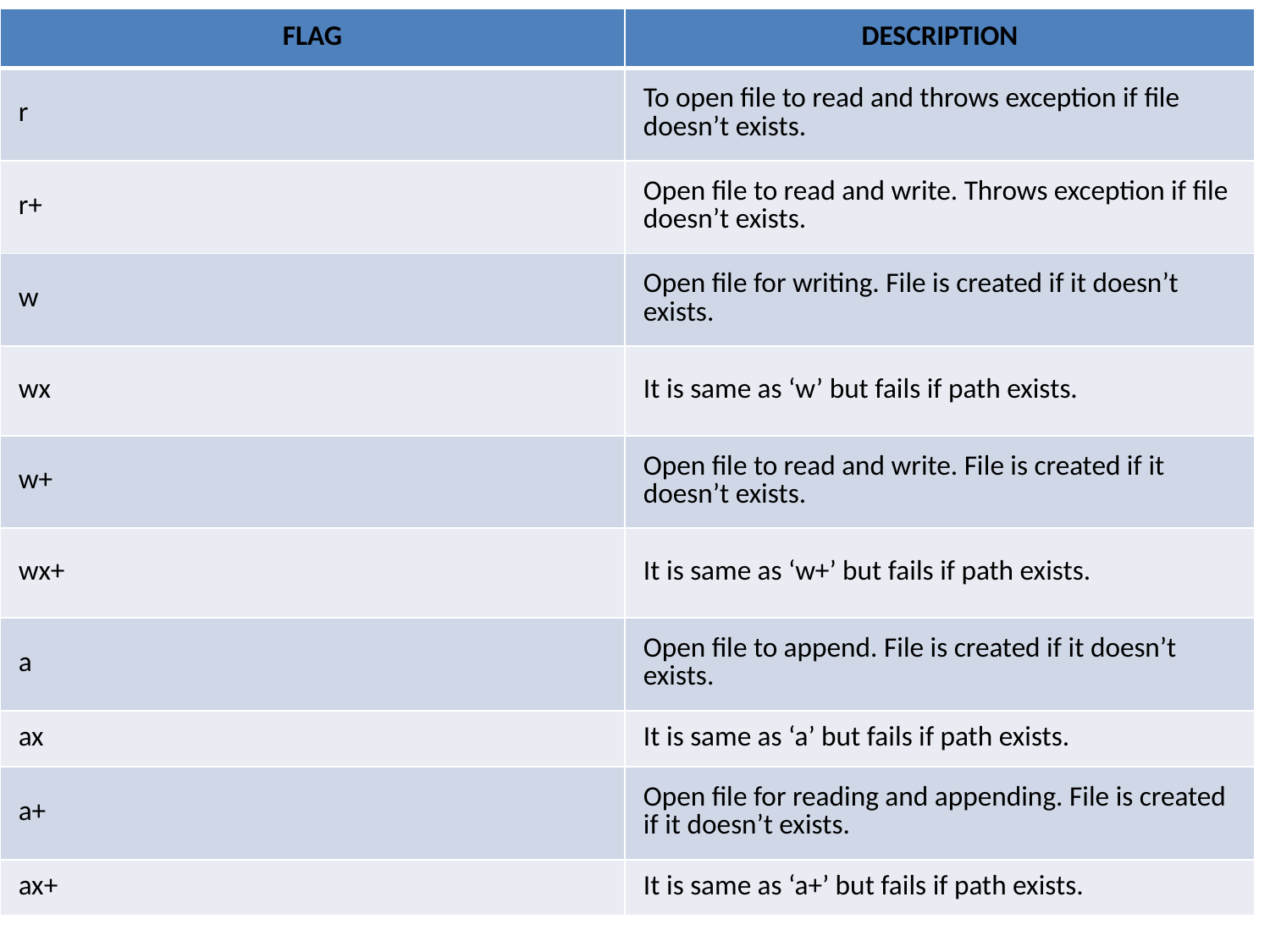

| FLAG | DESCRIPTION |
| --- | --- |
| r | To open file to read and throws exception if file doesn’t exists. |
| r+ | Open file to read and write. Throws exception if file doesn’t exists. |
| w | Open file for writing. File is created if it doesn’t exists. |
| wx | It is same as ‘w’ but fails if path exists. |
| w+ | Open file to read and write. File is created if it doesn’t exists. |
| wx+ | It is same as ‘w+’ but fails if path exists. |
| a | Open file to append. File is created if it doesn’t exists. |
| ax | It is same as ‘a’ but fails if path exists. |
| a+ | Open file for reading and appending. File is created if it doesn’t exists. |
| ax+ | It is same as ‘a+’ but fails if path exists. |
# fs.open() method